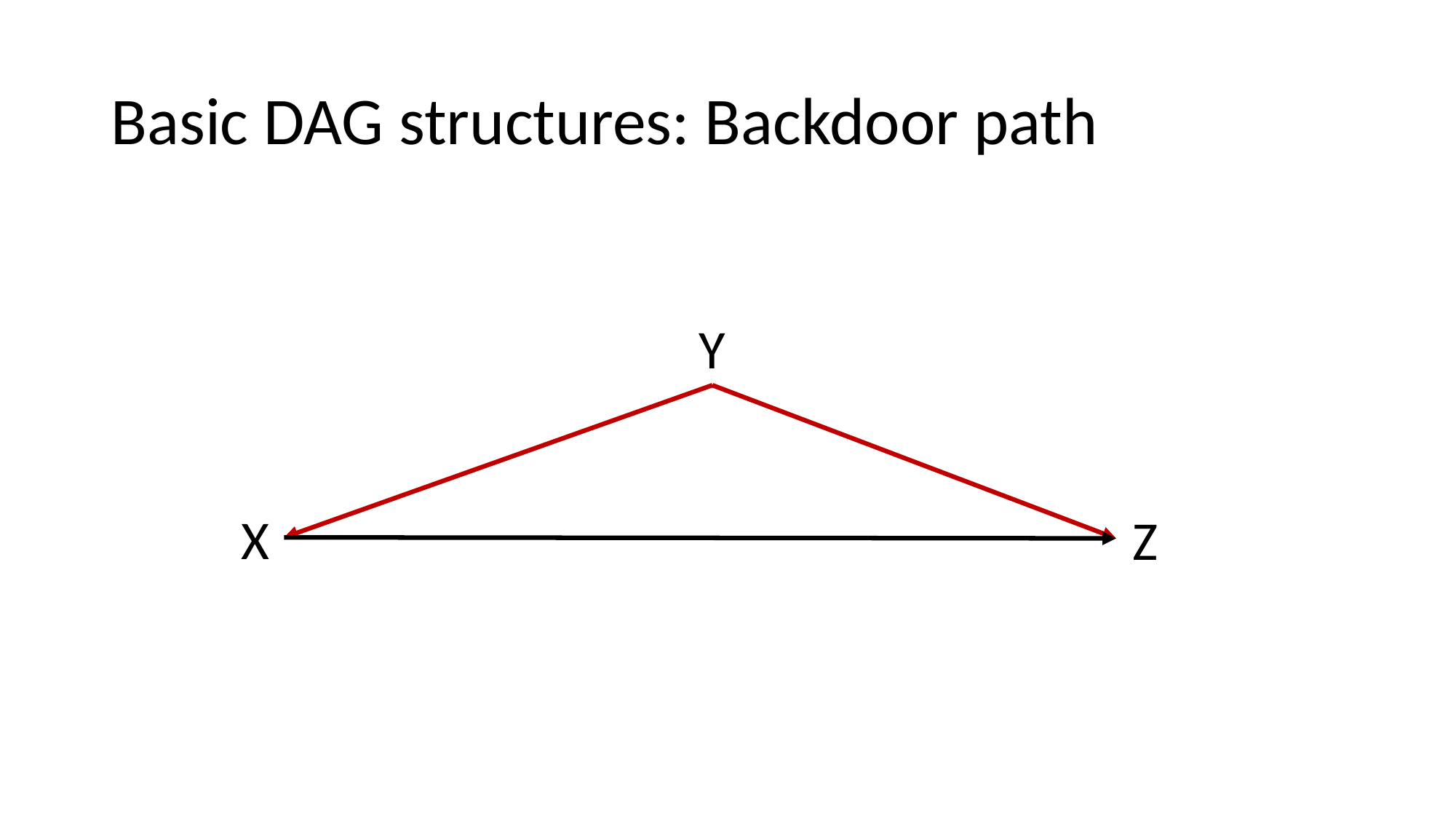

# Basic DAG structures: Backdoor path
Y
X
Z